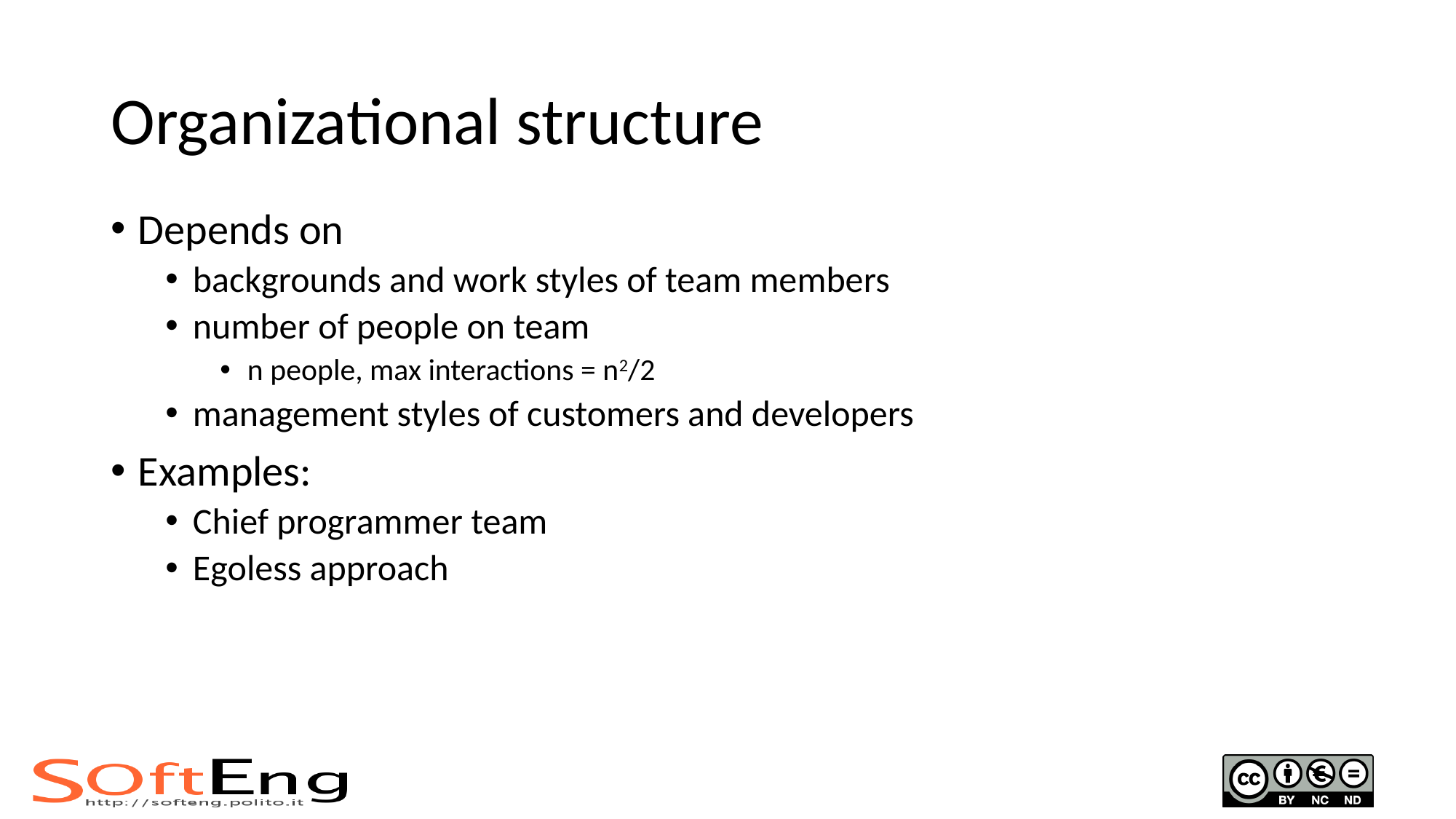

# Organizational structure
Depends on
backgrounds and work styles of team members
number of people on team
n people, max interactions = n2/2
management styles of customers and developers
Examples:
Chief programmer team
Egoless approach